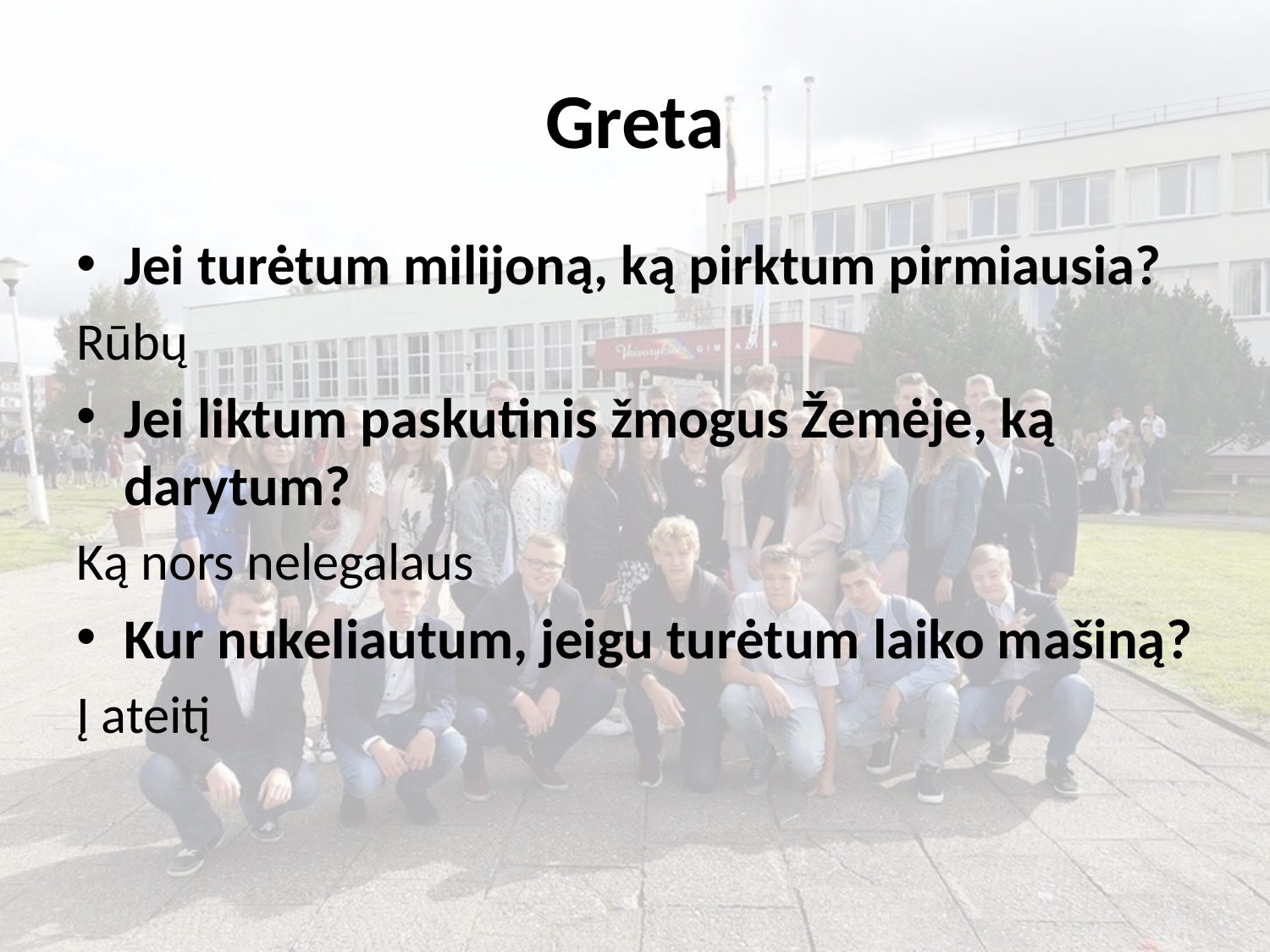

# Greta
Jei turėtum milijoną, ką pirktum pirmiausia?
Rūbų
Jei liktum paskutinis žmogus Žemėje, ką darytum?
Ką nors nelegalaus
Kur nukeliautum, jeigu turėtum laiko mašiną?
Į ateitį